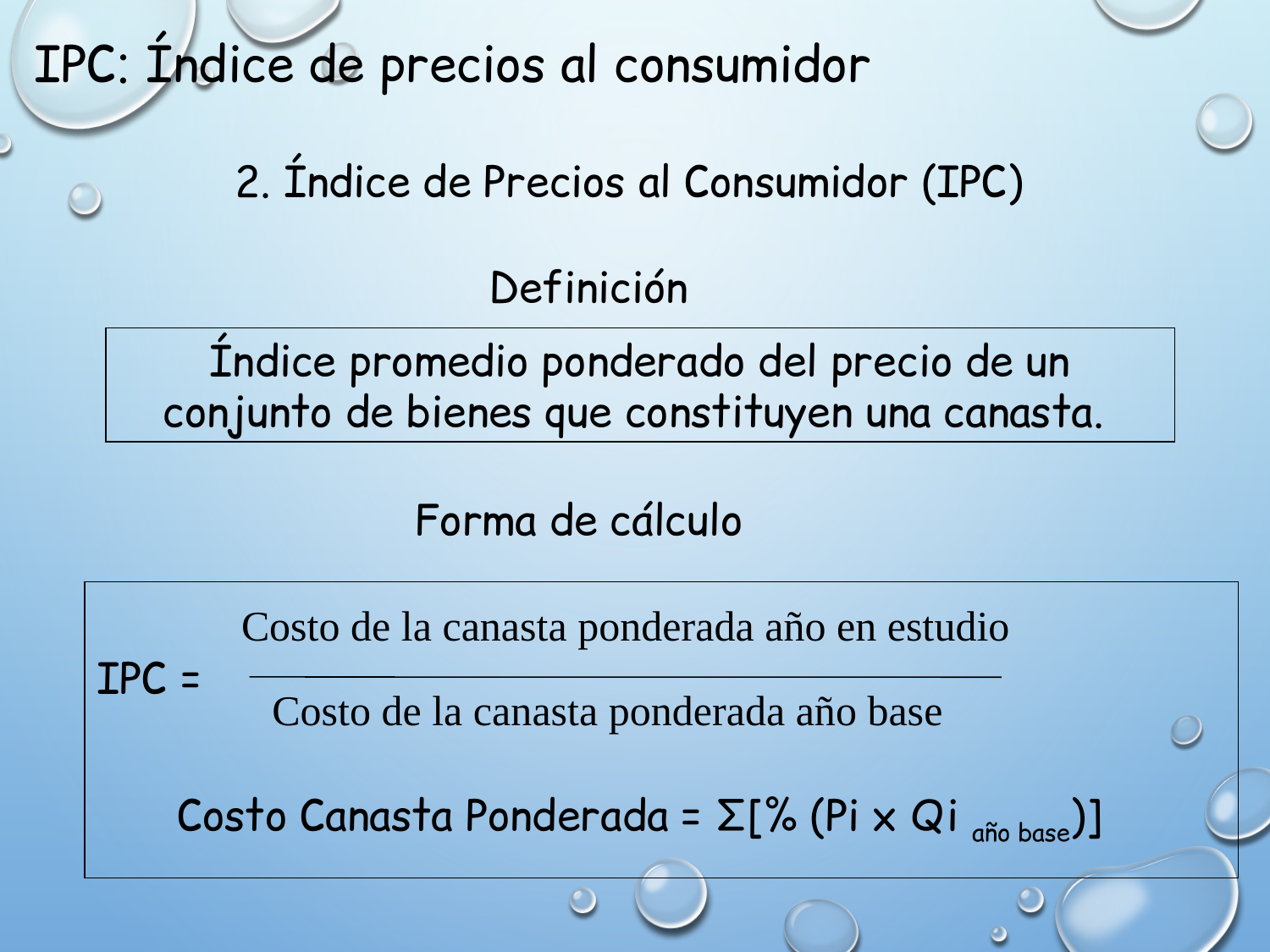

IPC: Índice de precios al consumidor
2. Índice de Precios al Consumidor (IPC)
Definición
Índice promedio ponderado del precio de un conjunto de bienes que constituyen una canasta.
Forma de cálculo

Costo de la canasta ponderada año en estudio
IPC =

Costo de la canasta ponderada año base
Costo Canasta Ponderada = Σ[% (Pi x Qi año base)]